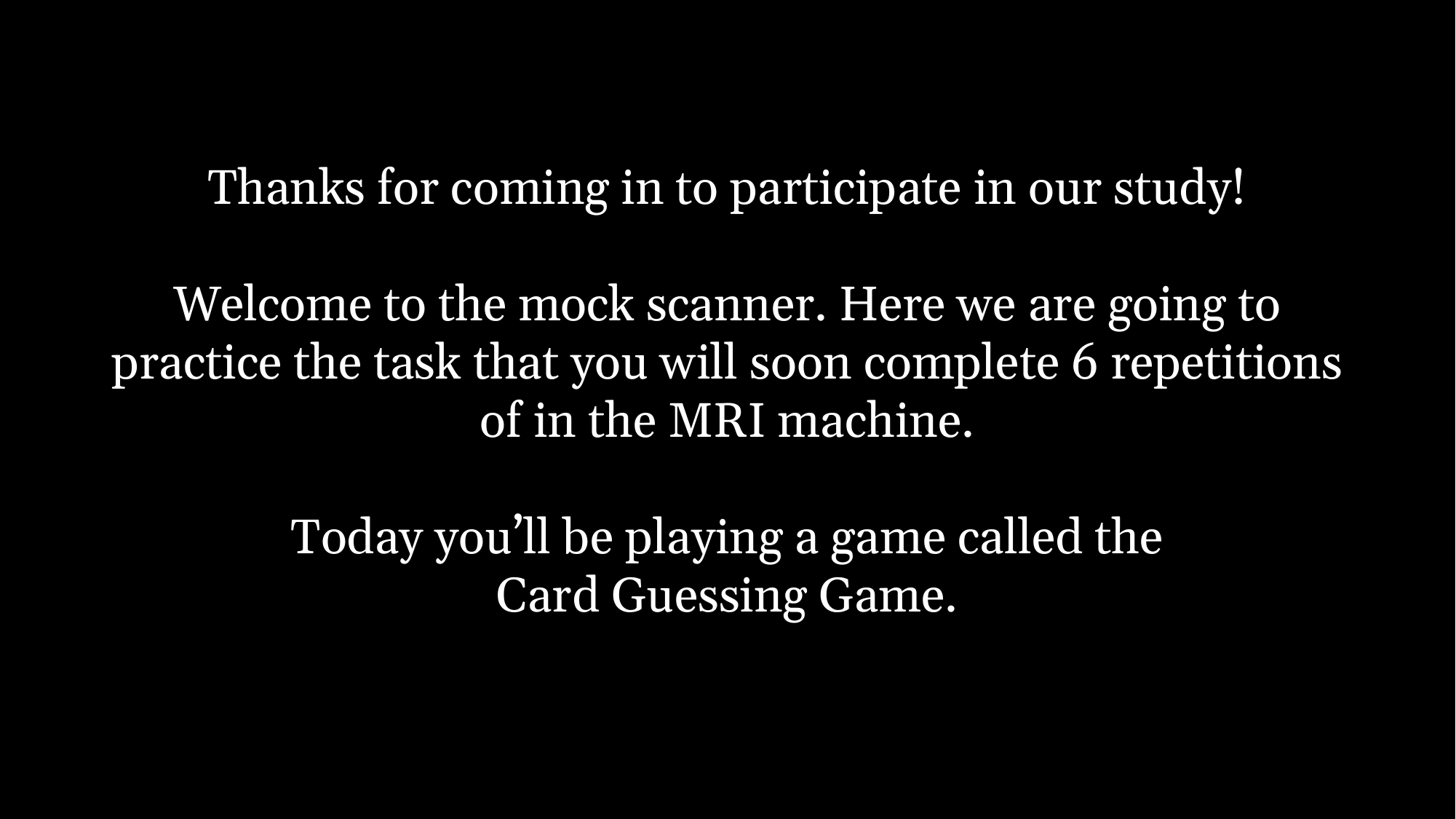

Thanks for coming in to participate in our study!

Welcome to the mock scanner. Here we are going to practice the task that you will soon complete 6 repetitions of in the MRI machine.

Today you’ll be playing a game called the
Card Guessing Game.